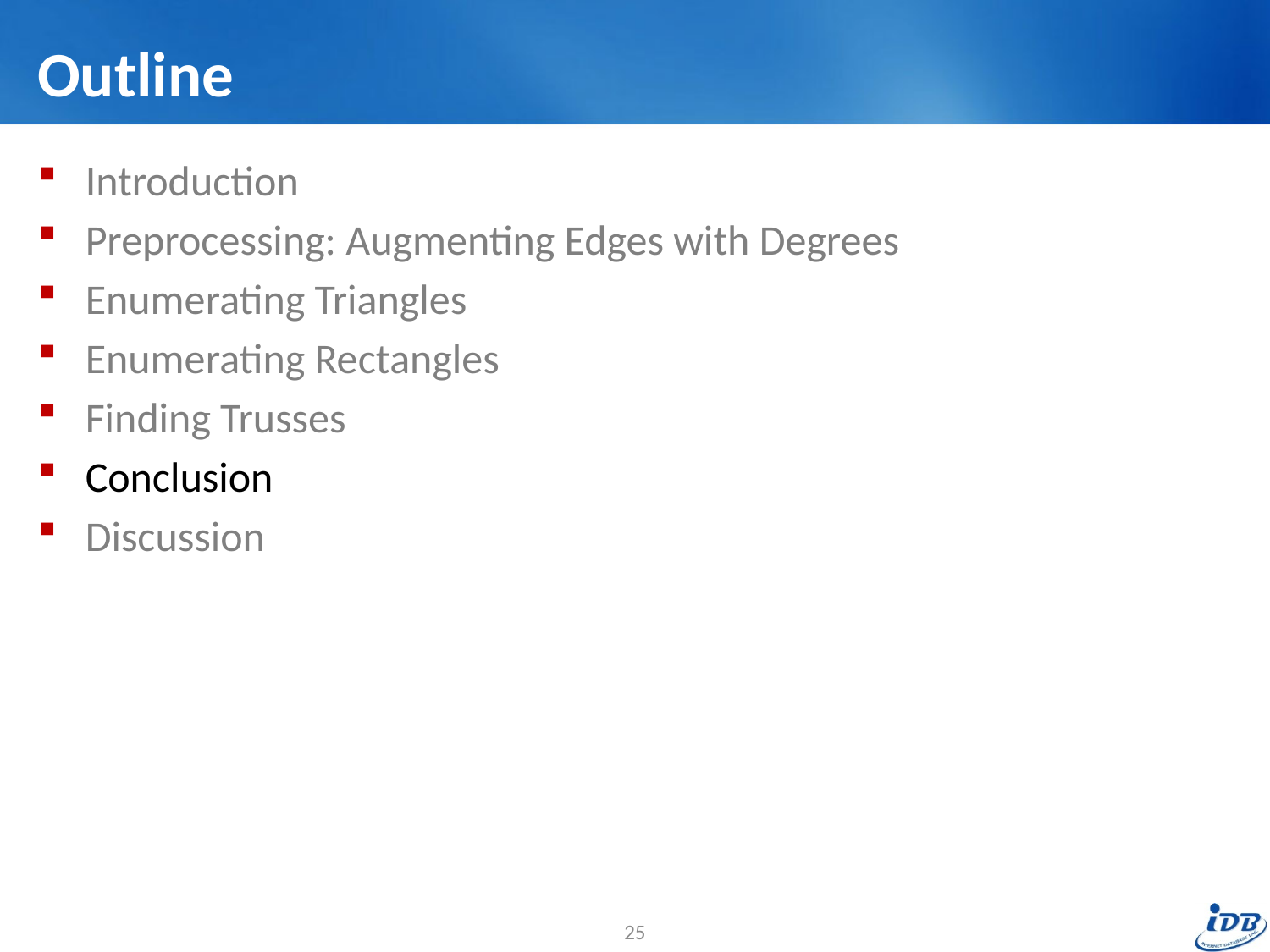

# Outline
Introduction
Preprocessing: Augmenting Edges with Degrees
Enumerating Triangles
Enumerating Rectangles
Finding Trusses
Conclusion
Discussion
25